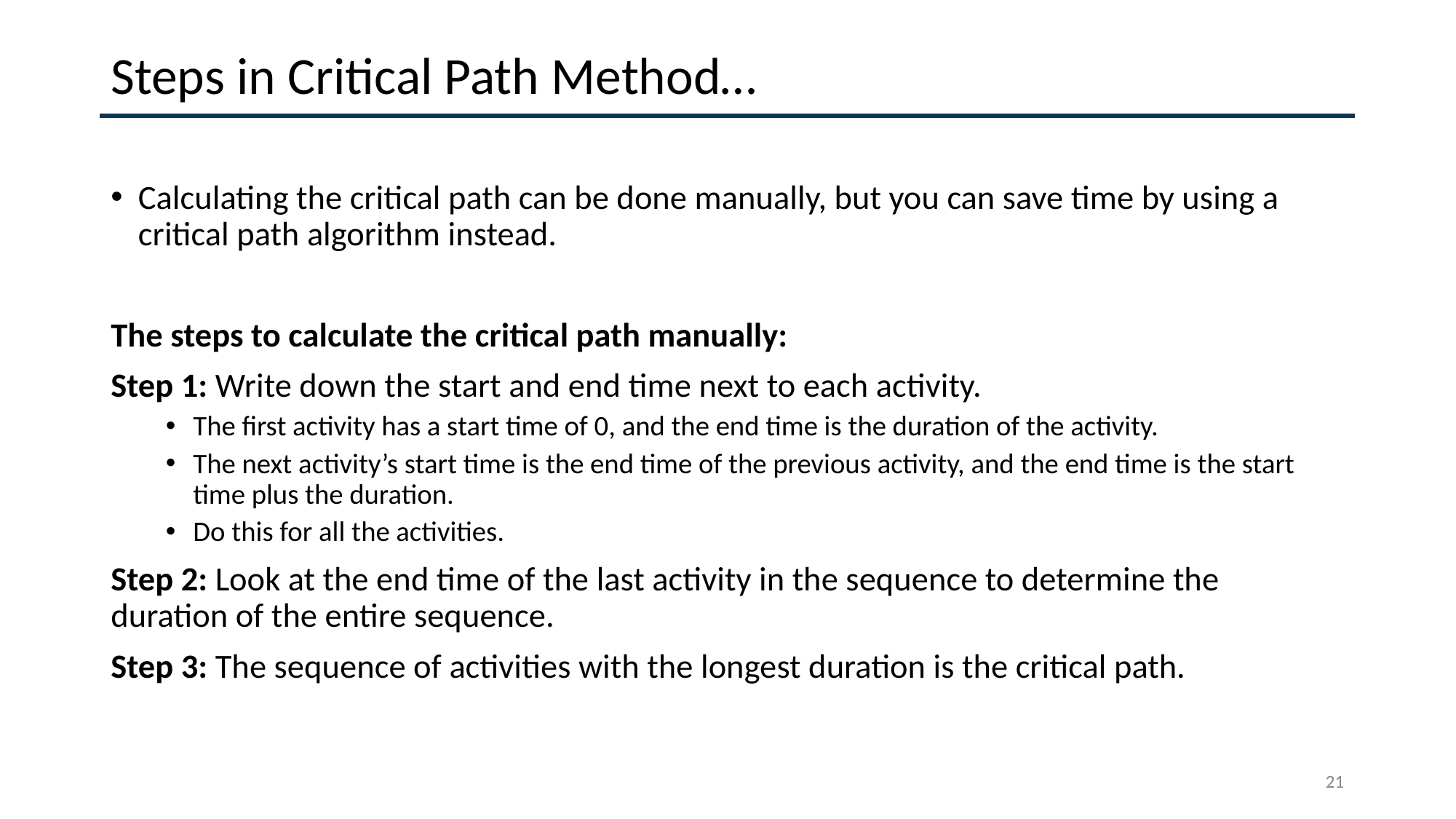

# Steps in Critical Path Method…
Calculating the critical path can be done manually, but you can save time by using a critical path algorithm instead.

The steps to calculate the critical path manually:
Step 1: Write down the start and end time next to each activity.
The first activity has a start time of 0, and the end time is the duration of the activity.
The next activity’s start time is the end time of the previous activity, and the end time is the start time plus the duration.
Do this for all the activities.
Step 2: Look at the end time of the last activity in the sequence to determine the duration of the entire sequence.
Step 3: The sequence of activities with the longest duration is the critical path.

21